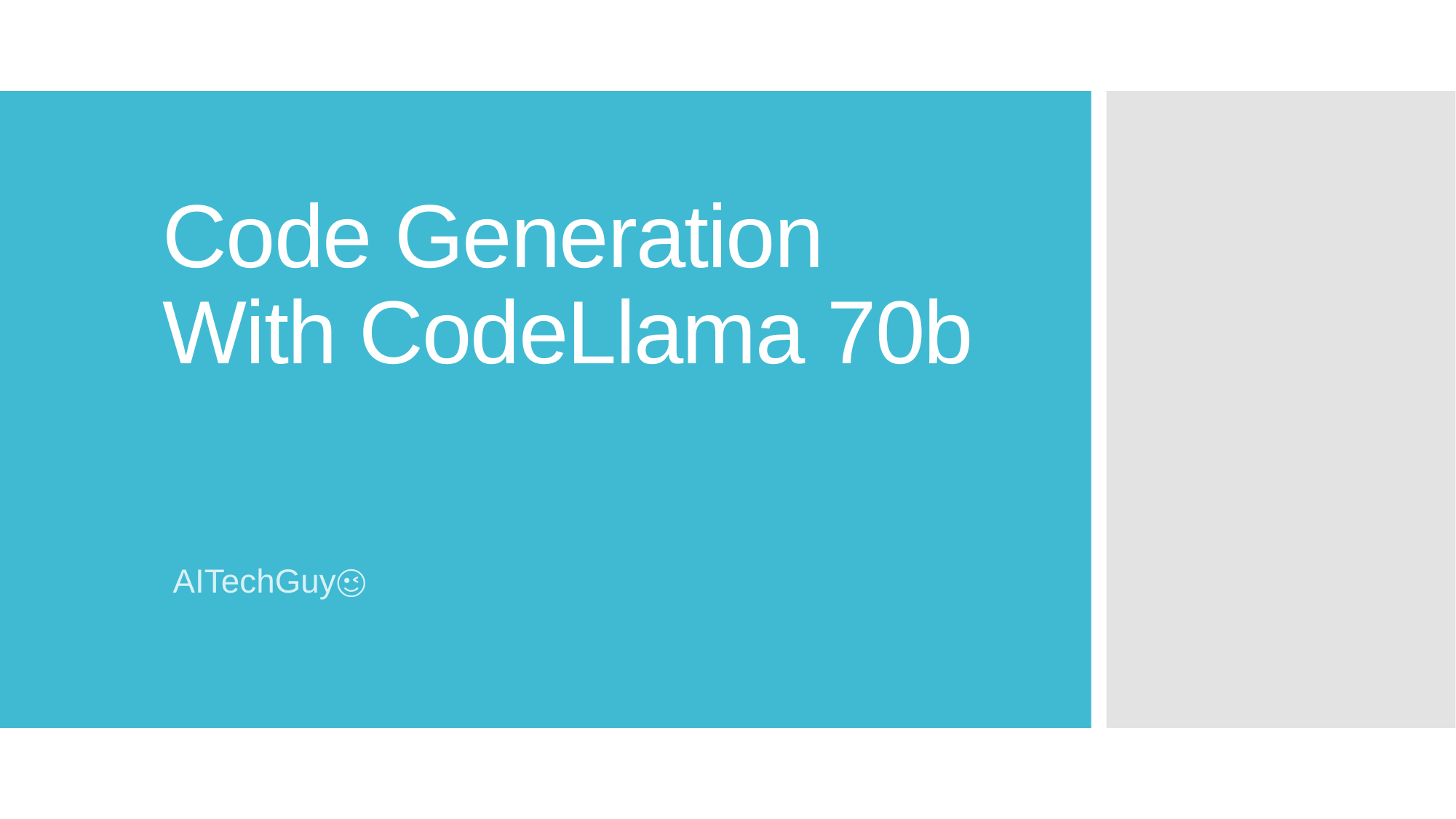

# Code Generation With CodeLlama 70b
AITechGuy😉